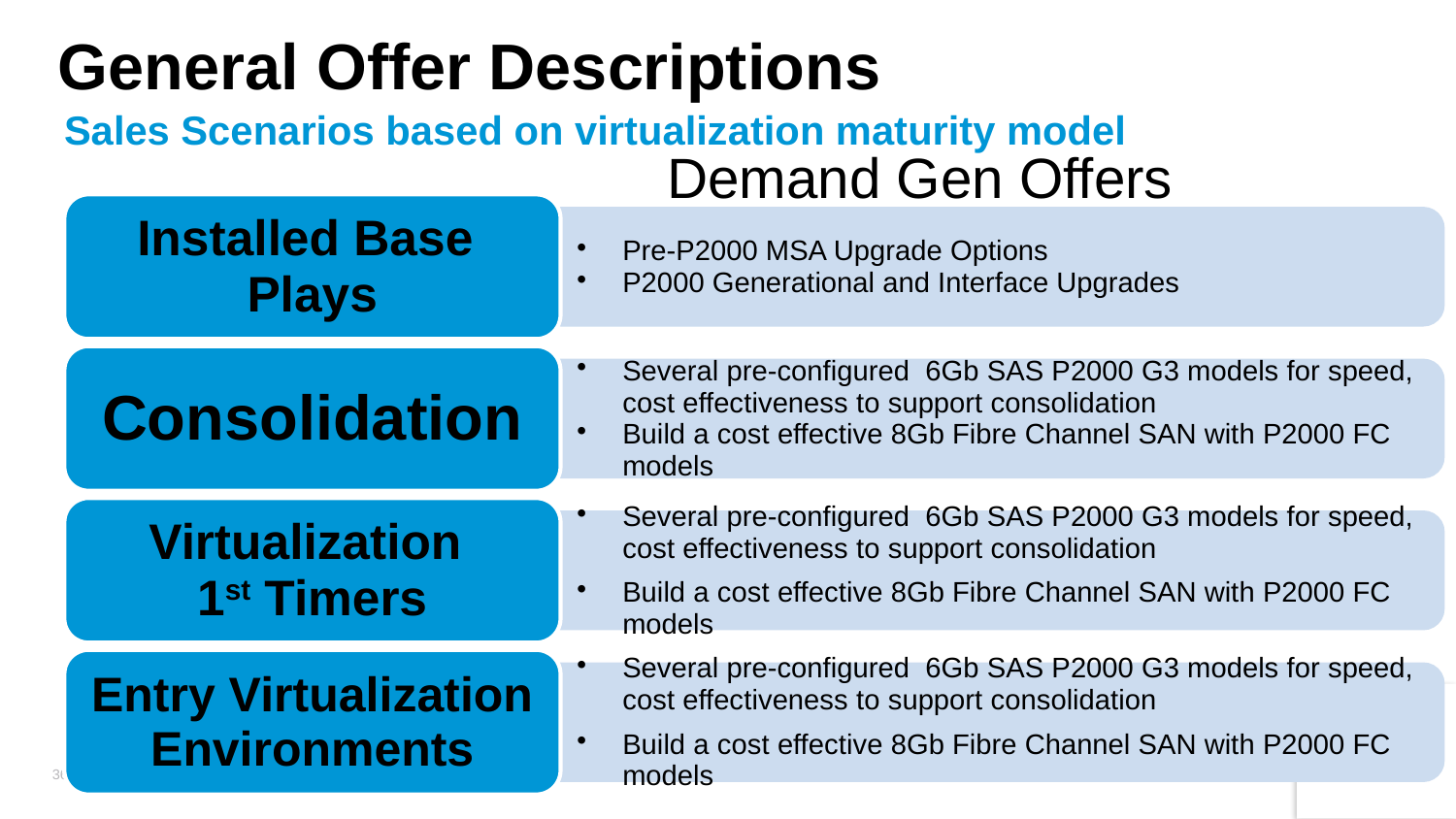

# General Offer Descriptions
Sales Scenarios based on virtualization maturity model
Demand Gen Offers
Virtualization
1st Timers
Several pre-configured  6Gb SAS P2000 G3 models for speed, cost effectiveness to support consolidation
Several pre-configured  6Gb SAS P2000 G3 models for speed, cost effectiveness to support consolidation
Consolidation
Several pre-configured  6Gb SAS P2000 G3 models for speed, cost effectiveness to support consolidation
Installed Base
Plays
Pre-P2000 MSA Upgrade Options
P2000 Generational and Interface Upgrades
Entry Virtualization Environments
Build a cost effective 8Gb Fibre Channel SAN with P2000 FC models
Build a cost effective 8Gb Fibre Channel SAN with P2000 FC models
Build a cost effective 8Gb Fibre Channel SAN with P2000 FC models